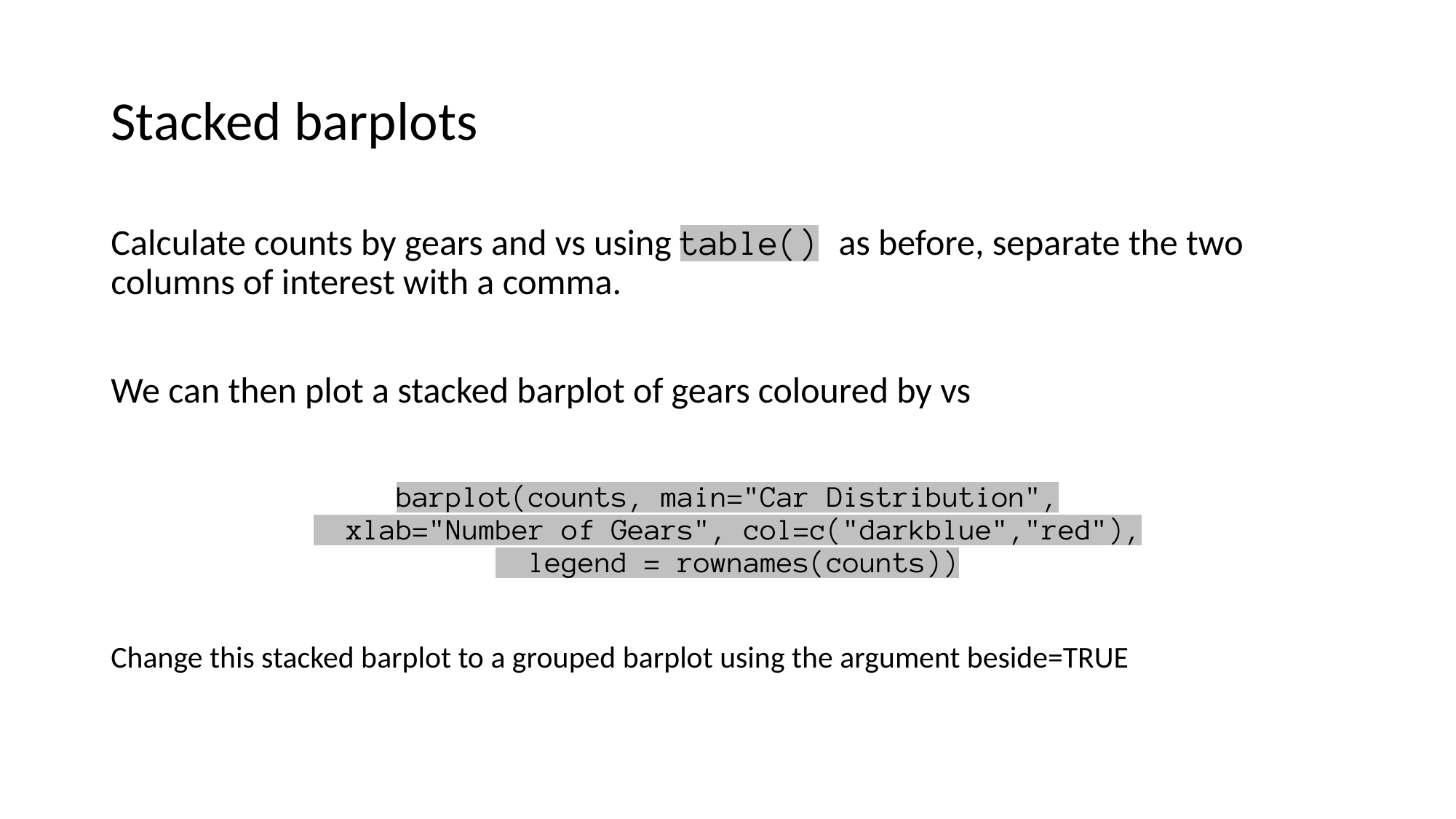

# Stacked barplots
Calculate counts by gears and vs using table() as before, separate the two columns of interest with a comma.

We can then plot a stacked barplot of gears coloured by vs

barplot(counts, main="Car Distribution",
  xlab="Number of Gears", col=c("darkblue","red"),
  legend = rownames(counts))

Change this stacked barplot to a grouped barplot using the argument beside=TRUE